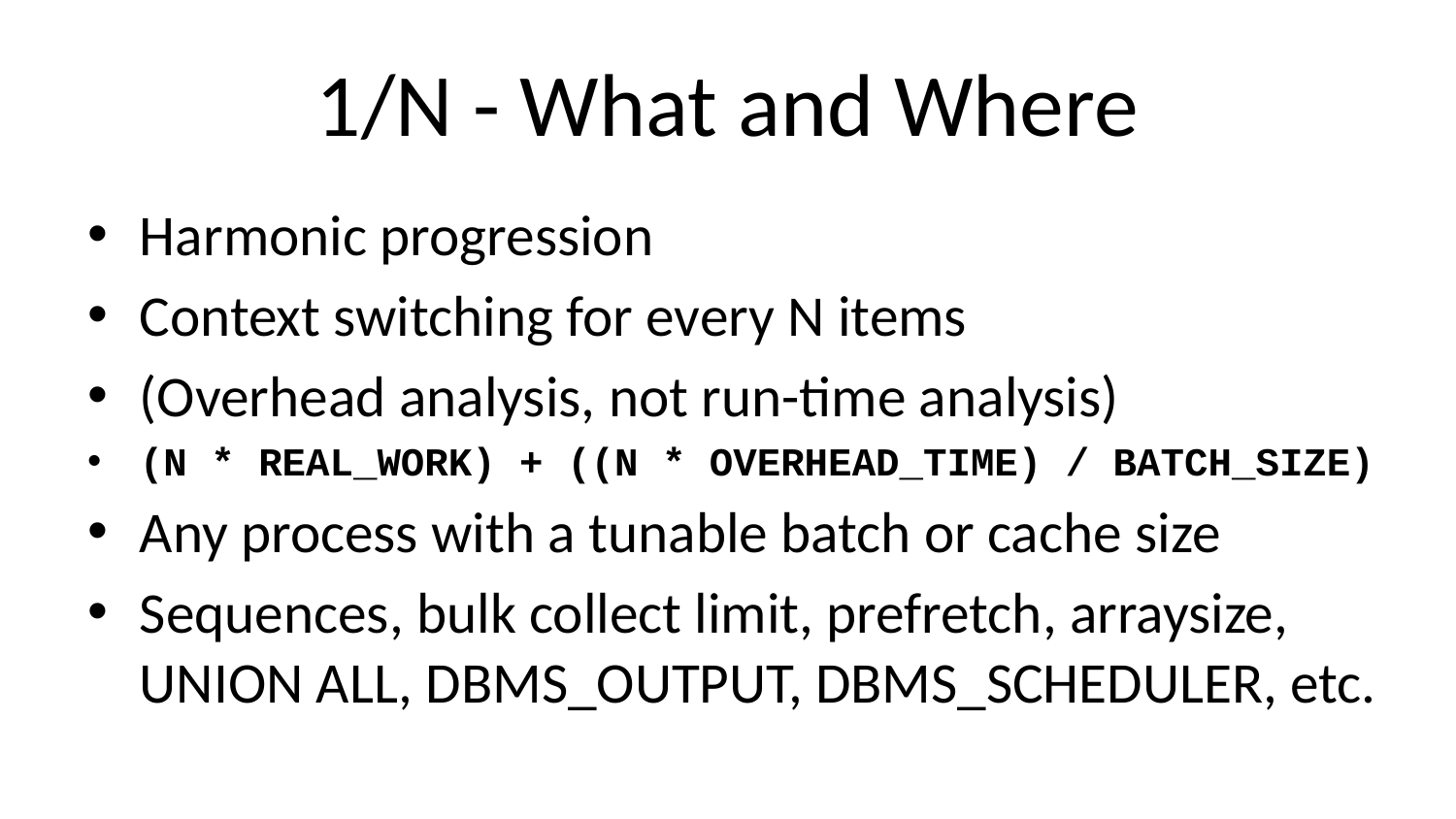

# 1/N - What and Where
Harmonic progression
Context switching for every N items
(Overhead analysis, not run-time analysis)
(N * REAL_WORK) + ((N * OVERHEAD_TIME) / BATCH_SIZE)
Any process with a tunable batch or cache size
Sequences, bulk collect limit, prefretch, arraysize, UNION ALL, DBMS_OUTPUT, DBMS_SCHEDULER, etc.